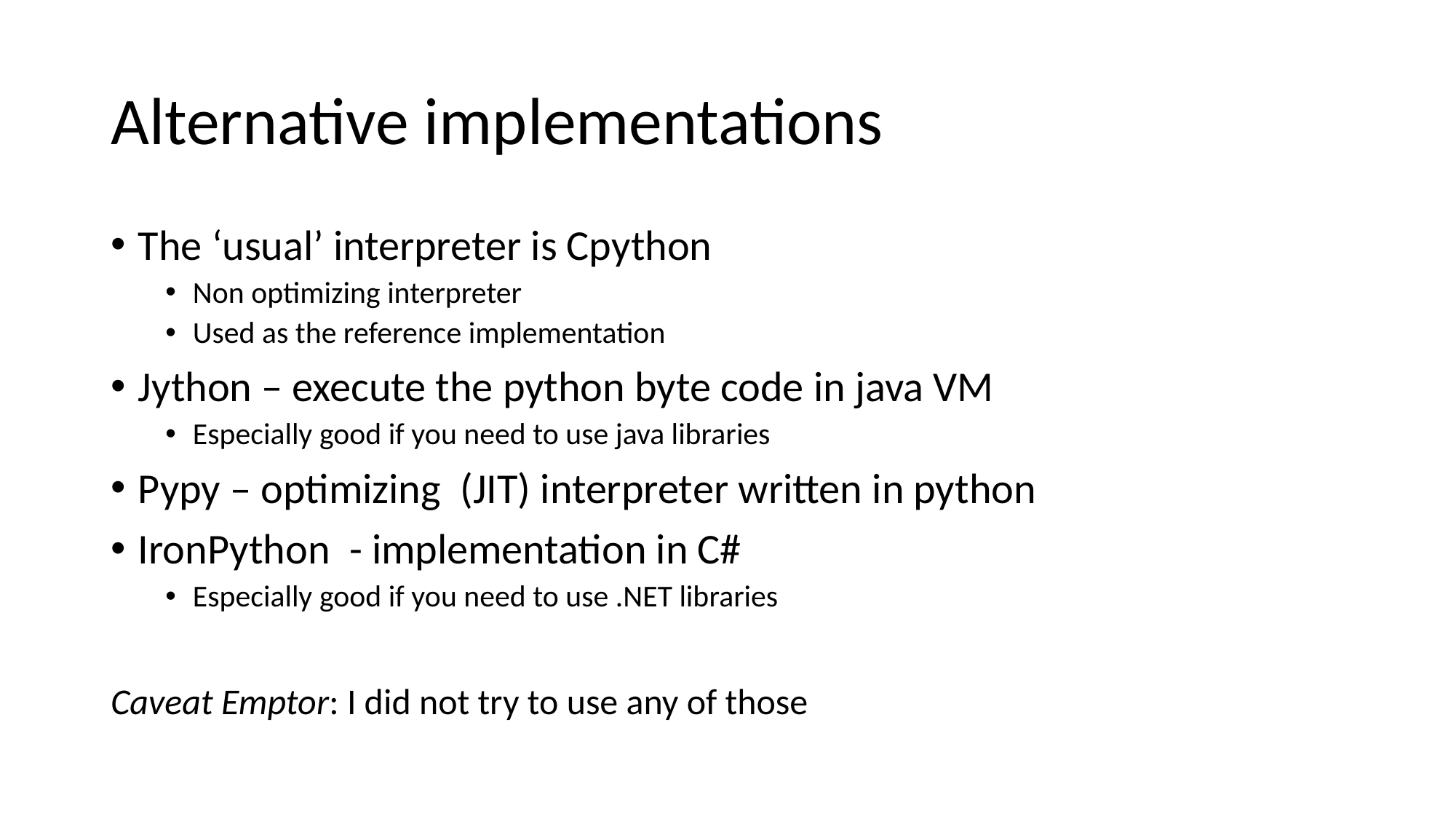

# Alternative implementations
The ‘usual’ interpreter is Cpython
Non optimizing interpreter
Used as the reference implementation
Jython – execute the python byte code in java VM
Especially good if you need to use java libraries
Pypy – optimizing  (JIT) interpreter written in python
IronPython  - implementation in C#
Especially good if you need to use .NET libraries

Caveat Emptor: I did not try to use any of those